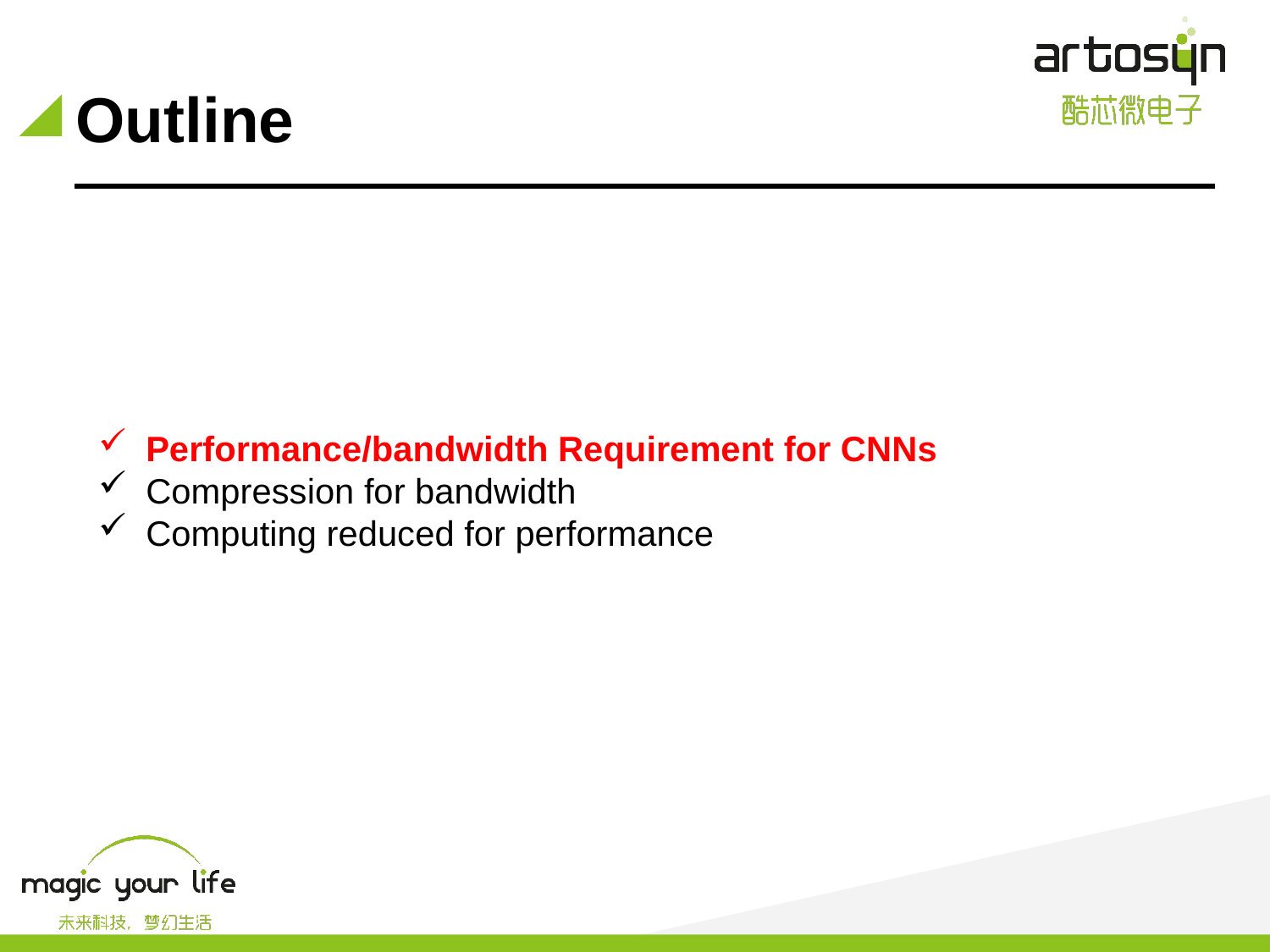

# Outline
Performance/bandwidth Requirement for CNNs
Compression for bandwidth
Computing reduced for performance